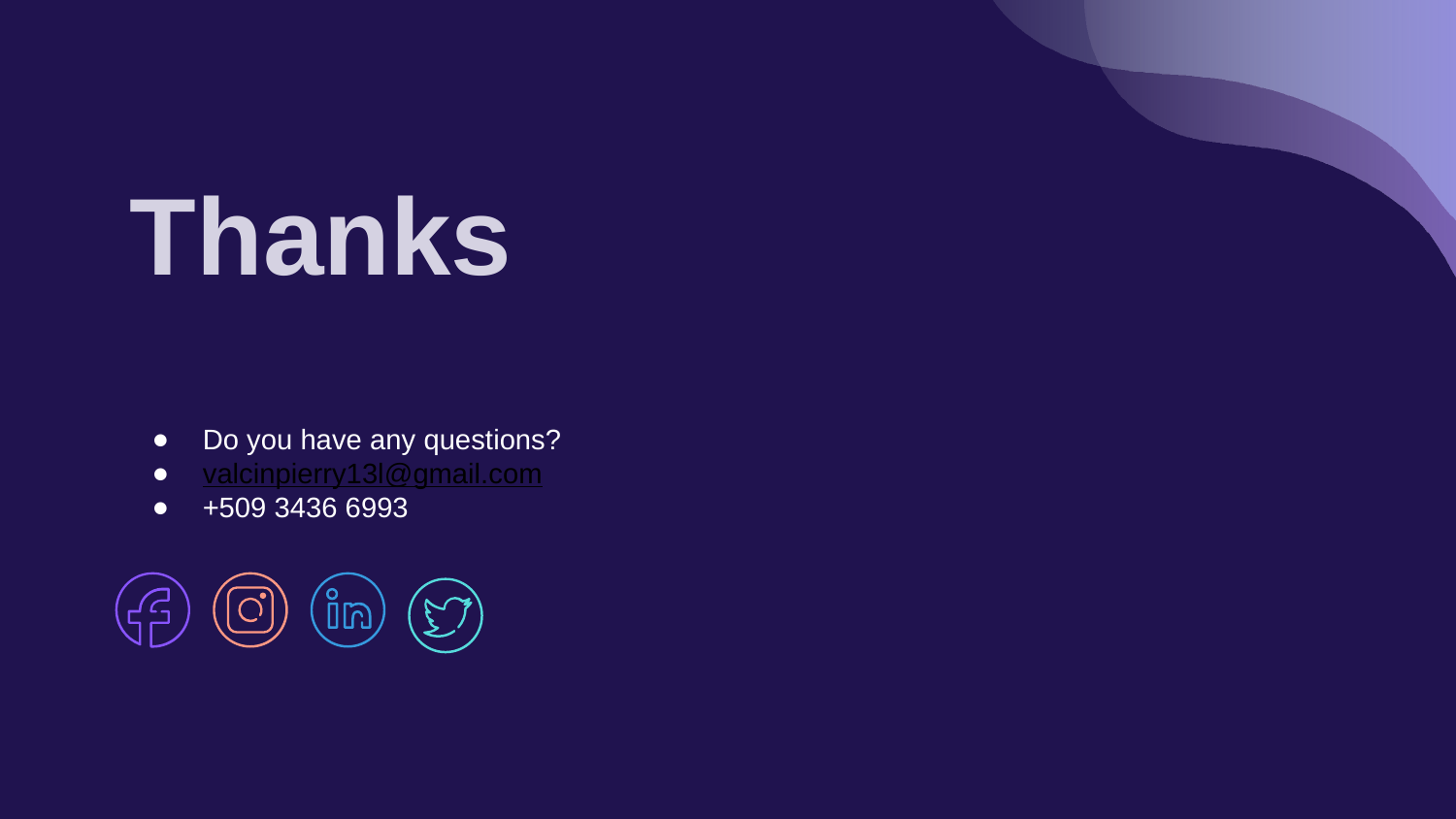

# Thanks
Do you have any questions?
valcinpierry13l@gmail.com
+509 3436 6993